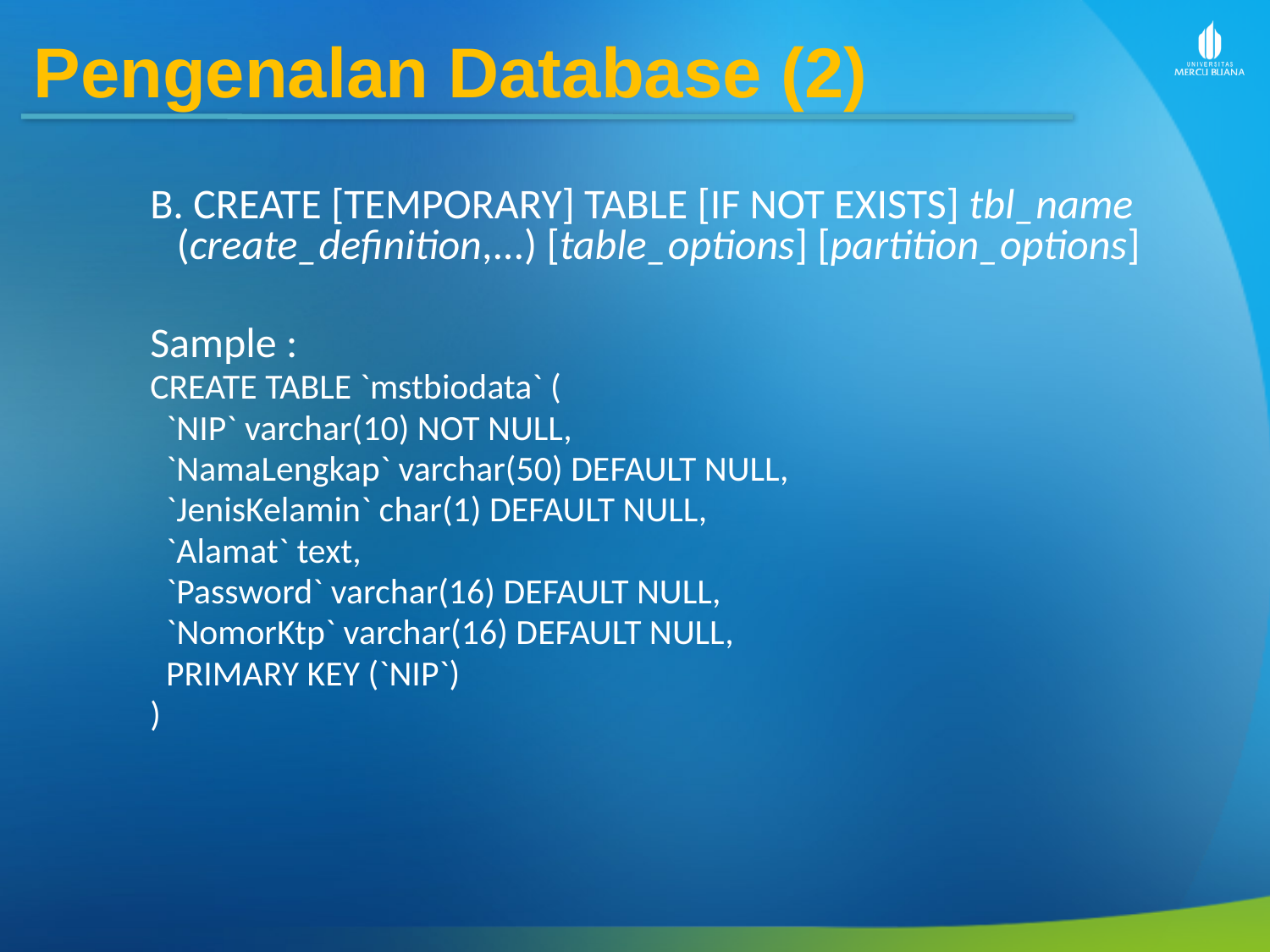

Pengenalan Database (2)

B. CREATE [TEMPORARY] TABLE [IF NOT EXISTS] tbl_name (create_definition,...) [table_options] [partition_options]

Sample :
CREATE TABLE `mstbiodata` (
  `NIP` varchar(10) NOT NULL,
  `NamaLengkap` varchar(50) DEFAULT NULL,
  `JenisKelamin` char(1) DEFAULT NULL,
  `Alamat` text,
  `Password` varchar(16) DEFAULT NULL,
  `NomorKtp` varchar(16) DEFAULT NULL,
  PRIMARY KEY (`NIP`)
)